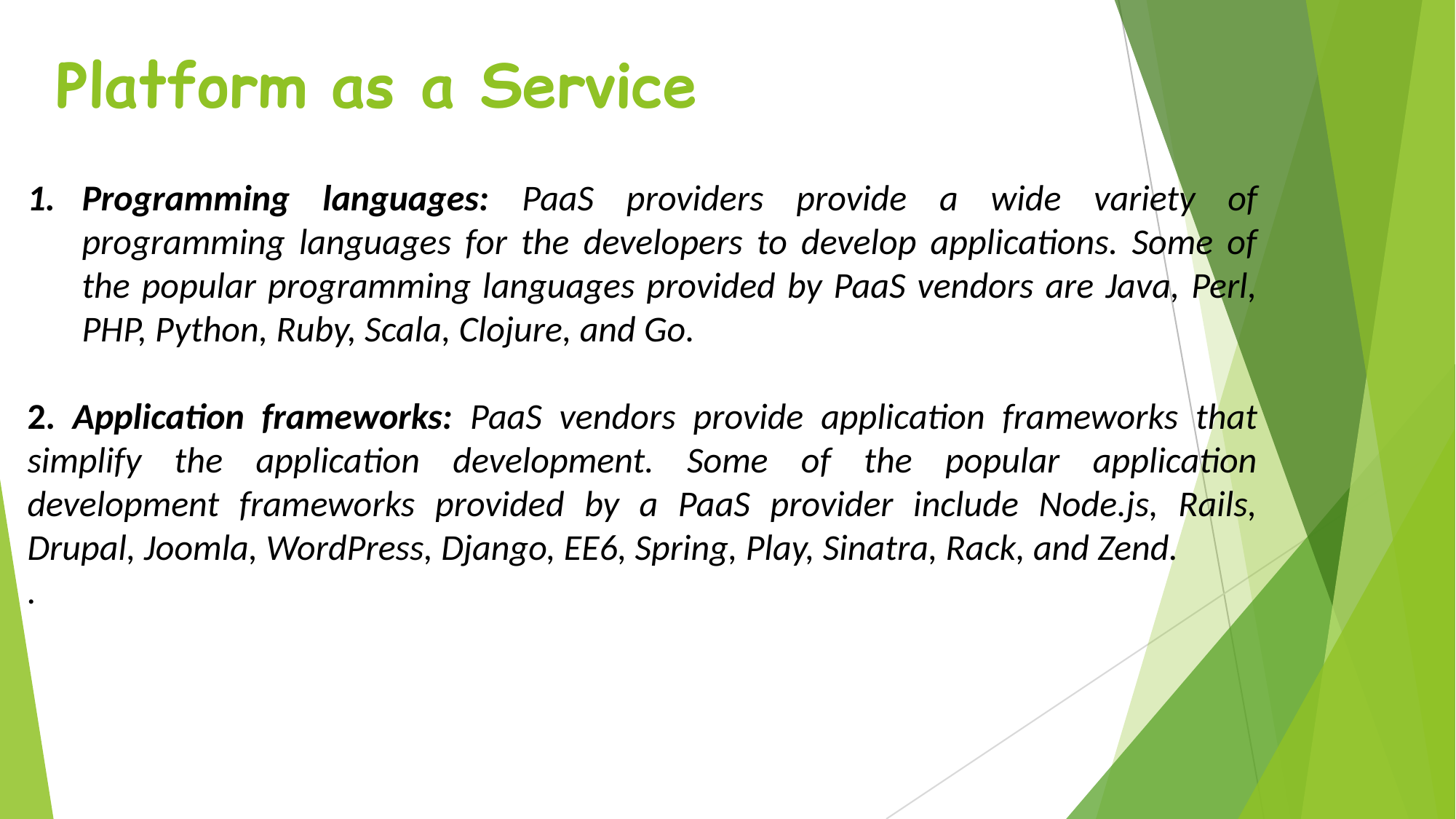

# Platform as a Service
Programming languages: PaaS providers provide a wide variety of programming languages for the developers to develop applications. Some of the popular programming languages provided by PaaS vendors are Java, Perl, PHP, Python, Ruby, Scala, Clojure, and Go.

2. Application frameworks: PaaS vendors provide application frameworks that simplify the application development. Some of the popular application development frameworks provided by a PaaS provider include Node.js, Rails, Drupal, Joomla, WordPress, Django, EE6, Spring, Play, Sinatra, Rack, and Zend.
.